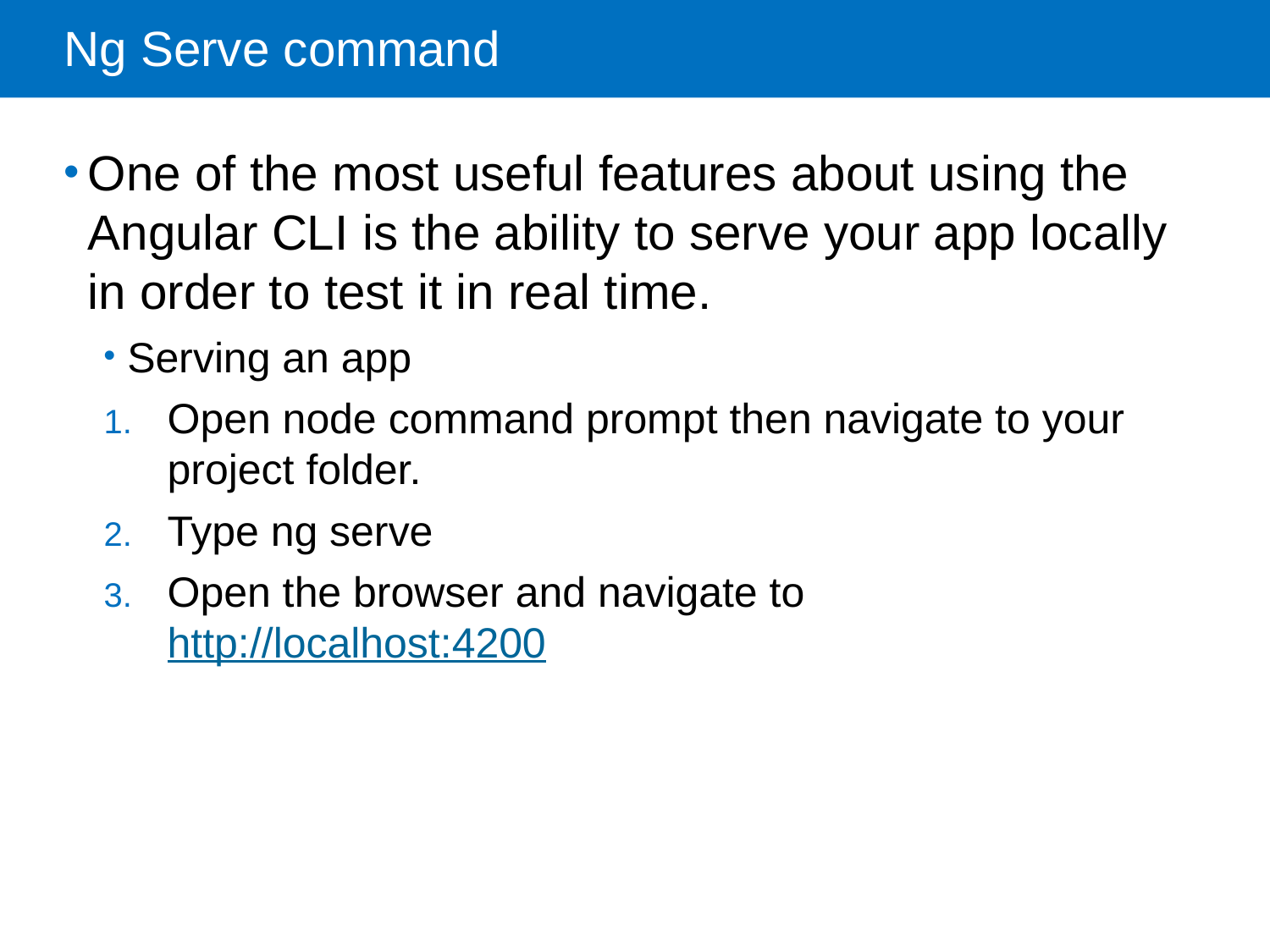

# Ng Serve command
One of the most useful features about using the Angular CLI is the ability to serve your app locally in order to test it in real time.
Serving an app
Open node command prompt then navigate to your project folder.
Type ng serve
Open the browser and navigate to http://localhost:4200